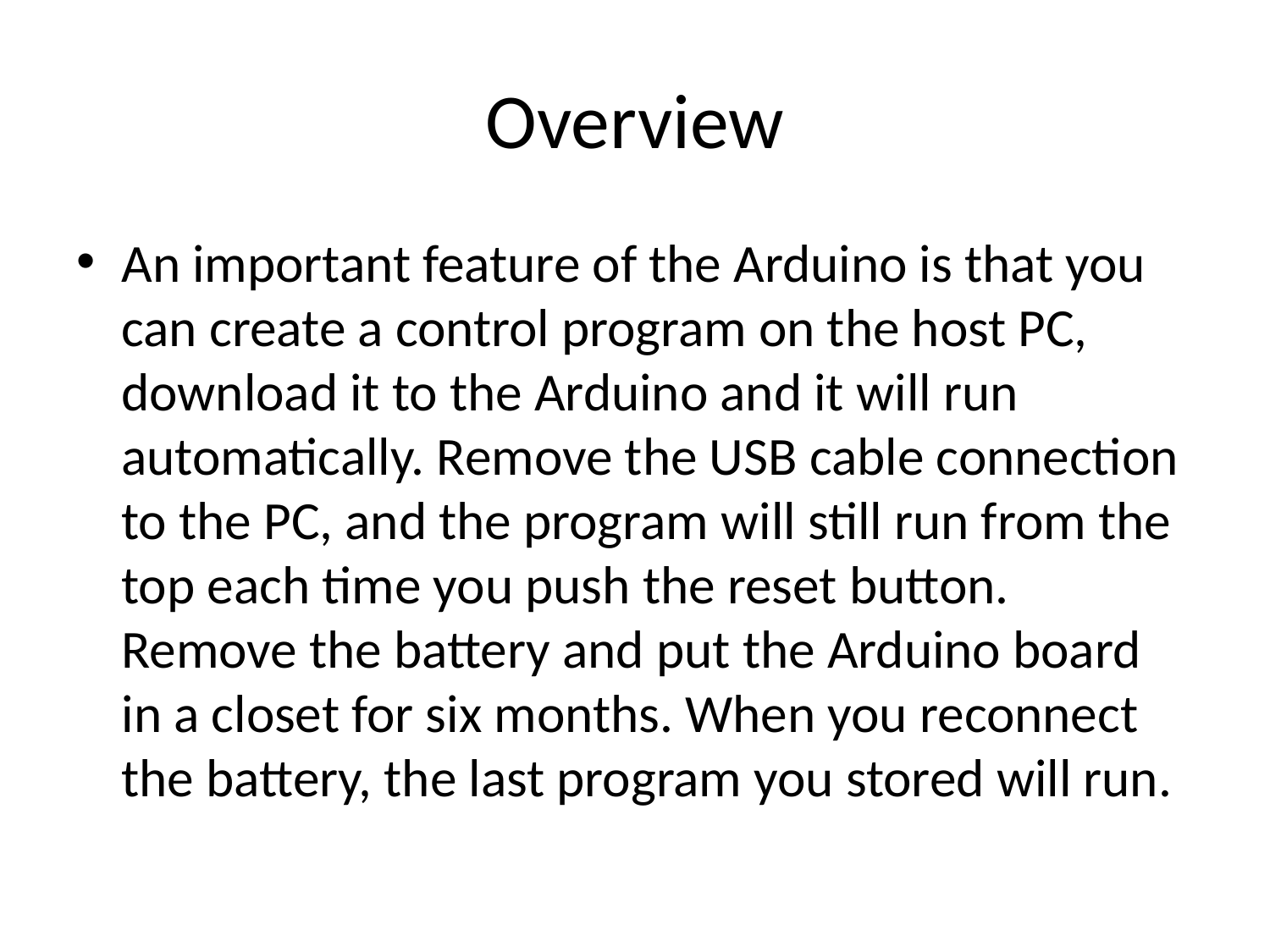

# Overview
An important feature of the Arduino is that you can create a control program on the host PC, download it to the Arduino and it will run automatically. Remove the USB cable connection to the PC, and the program will still run from the top each time you push the reset button. Remove the battery and put the Arduino board in a closet for six months. When you reconnect the battery, the last program you stored will run.